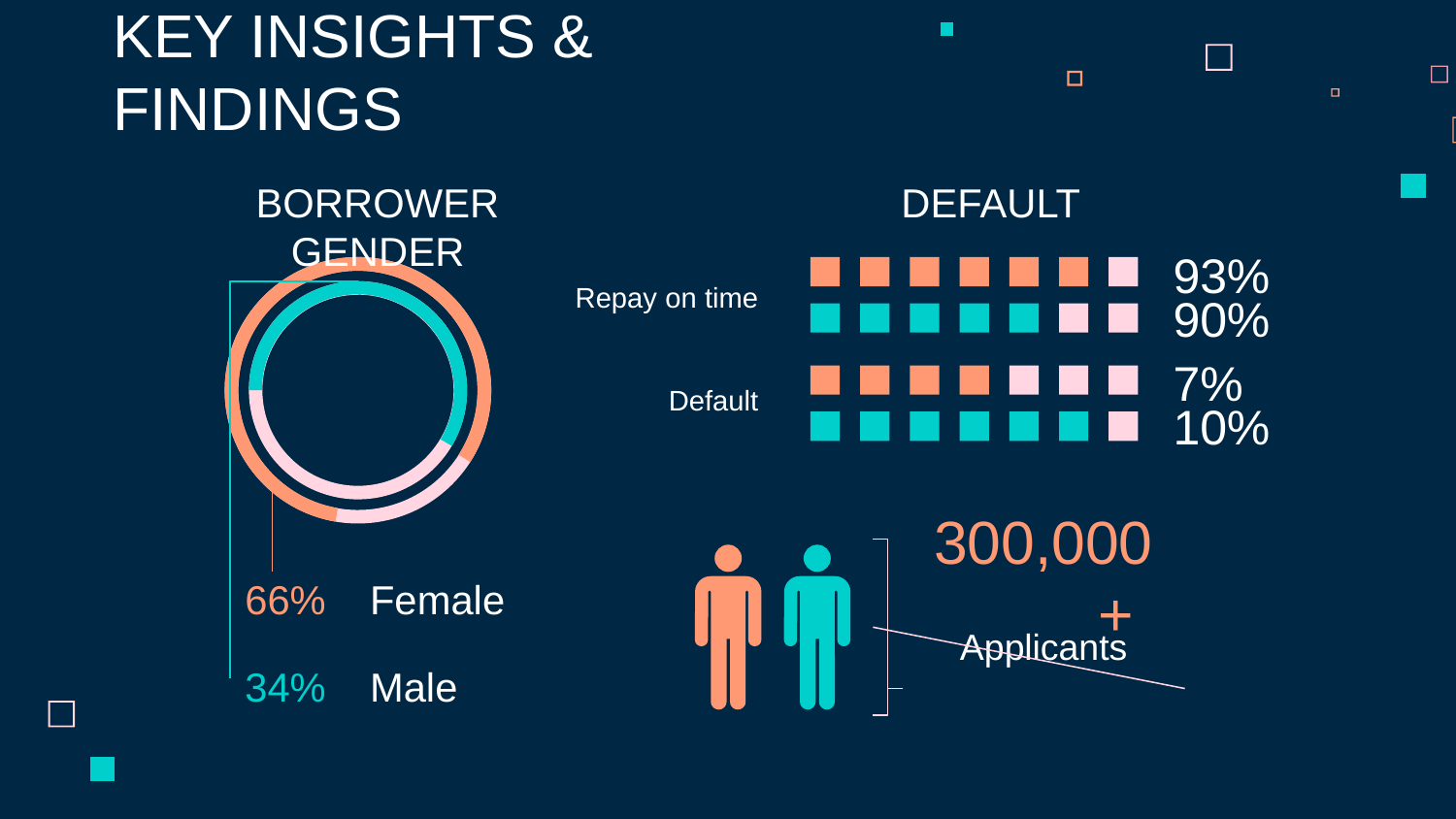

# KEY INSIGHTS & FINDINGS
BORROWER GENDER
DEFAULT

93%
Repay on time

90%

7%
Default

10%

300,000+

66%
Female
Applicants
34%
Male